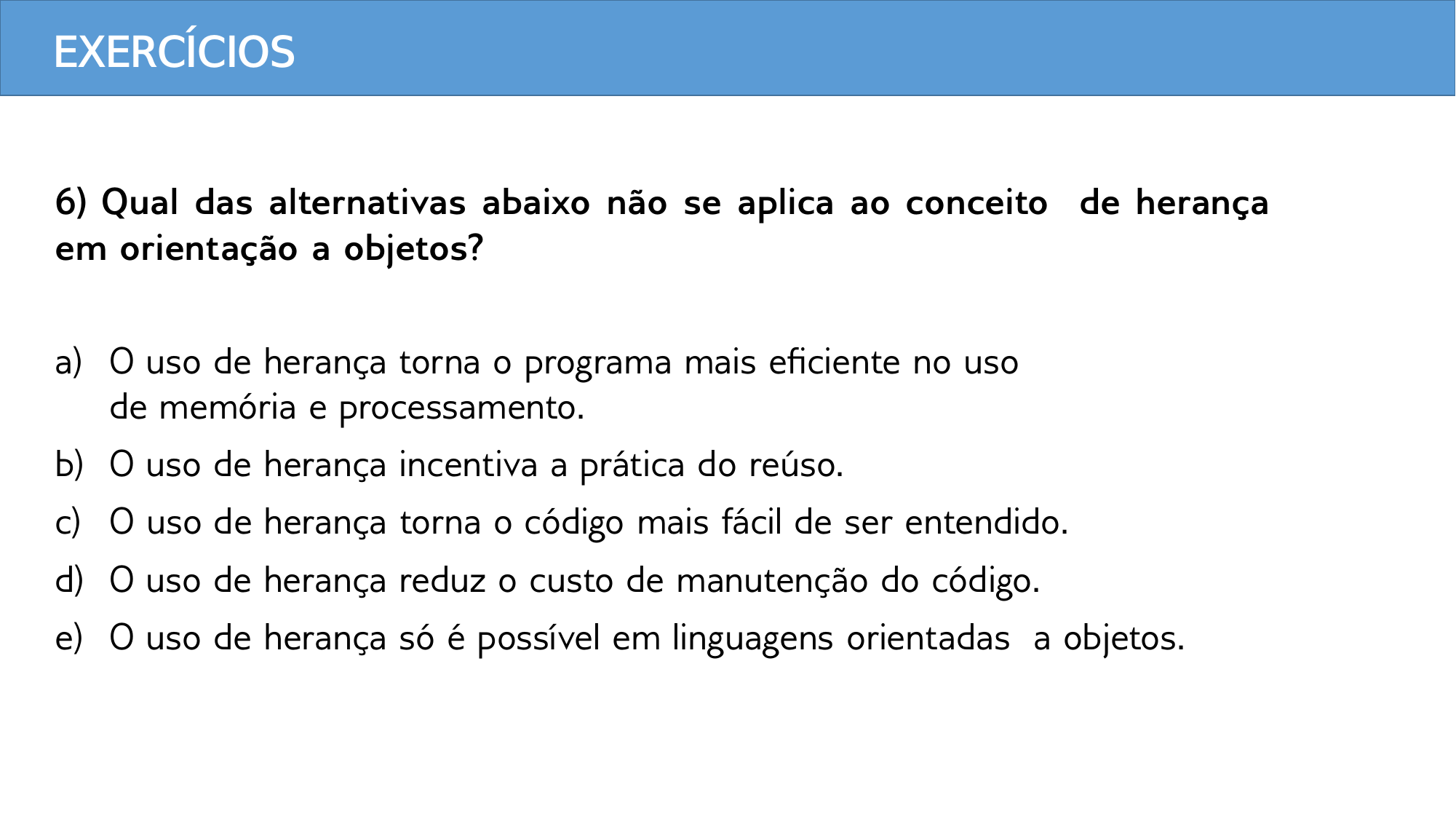

EXERCÍCIOS
6) Qual das alternativas abaixo não se aplica ao conceito  de herança em orientação a objetos?

O uso de herança torna o programa mais eficiente no uso
de memória e processamento.
O uso de herança incentiva a prática do reúso.
O uso de herança torna o código mais fácil de ser entendido.
O uso de herança reduz o custo de manutenção do código.
O uso de herança só é possível em linguagens orientadas  a objetos.